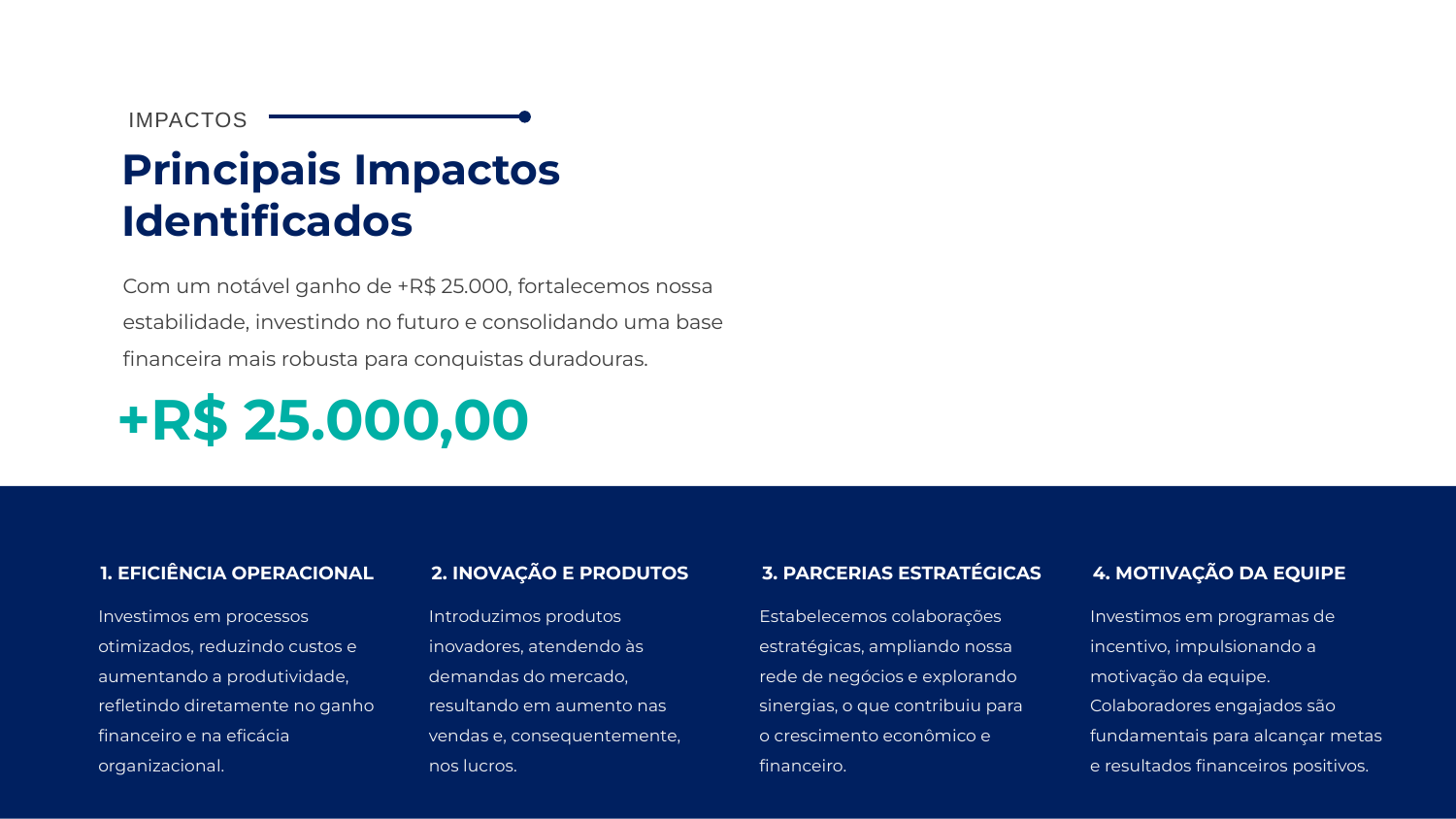

IMPACTOS
Principais Impactos Identificados
Com um notável ganho de +R$ 25.000, fortalecemos nossa estabilidade, investindo no futuro e consolidando uma base financeira mais robusta para conquistas duradouras.
+R$ 25.000,00

4. MOTIVAÇÃO DA EQUIPE
Investimos em programas de incentivo, impulsionando a motivação da equipe. Colaboradores engajados são fundamentais para alcançar metas e resultados financeiros positivos.
1. EFICIÊNCIA OPERACIONAL
Investimos em processos otimizados, reduzindo custos e aumentando a produtividade, refletindo diretamente no ganho financeiro e na eficácia organizacional.
3. PARCERIAS ESTRATÉGICAS
Estabelecemos colaborações estratégicas, ampliando nossa rede de negócios e explorando sinergias, o que contribuiu para o crescimento econômico e financeiro.
2. INOVAÇÃO E PRODUTOS
Introduzimos produtos inovadores, atendendo às demandas do mercado, resultando em aumento nas vendas e, consequentemente, nos lucros.